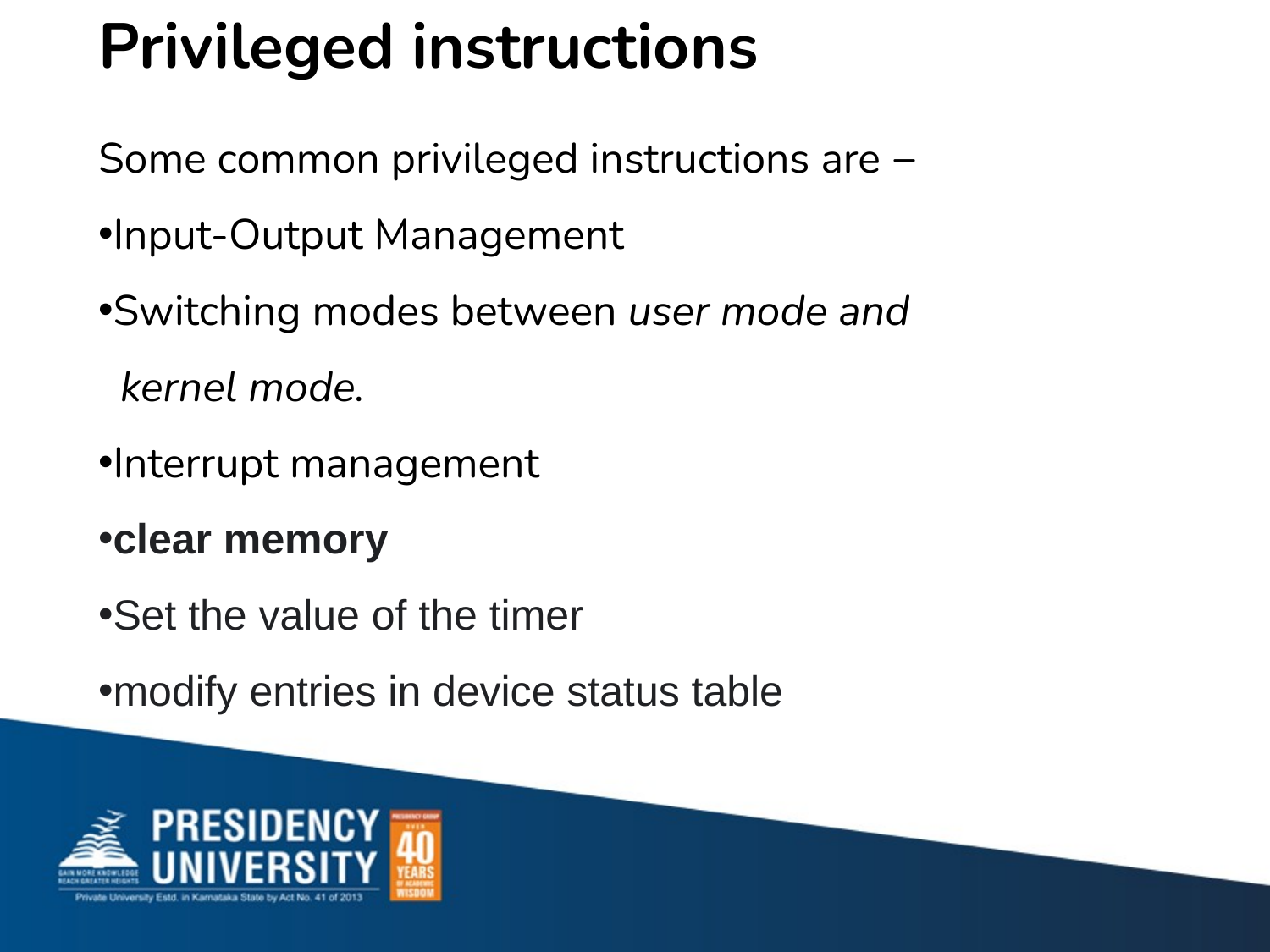

# Privileged instructions
Some common privileged instructions are −
Input-Output Management
Switching modes between user mode and
  kernel mode.
Interrupt management
clear memory
Set the value of the timer
modify entries in device status table